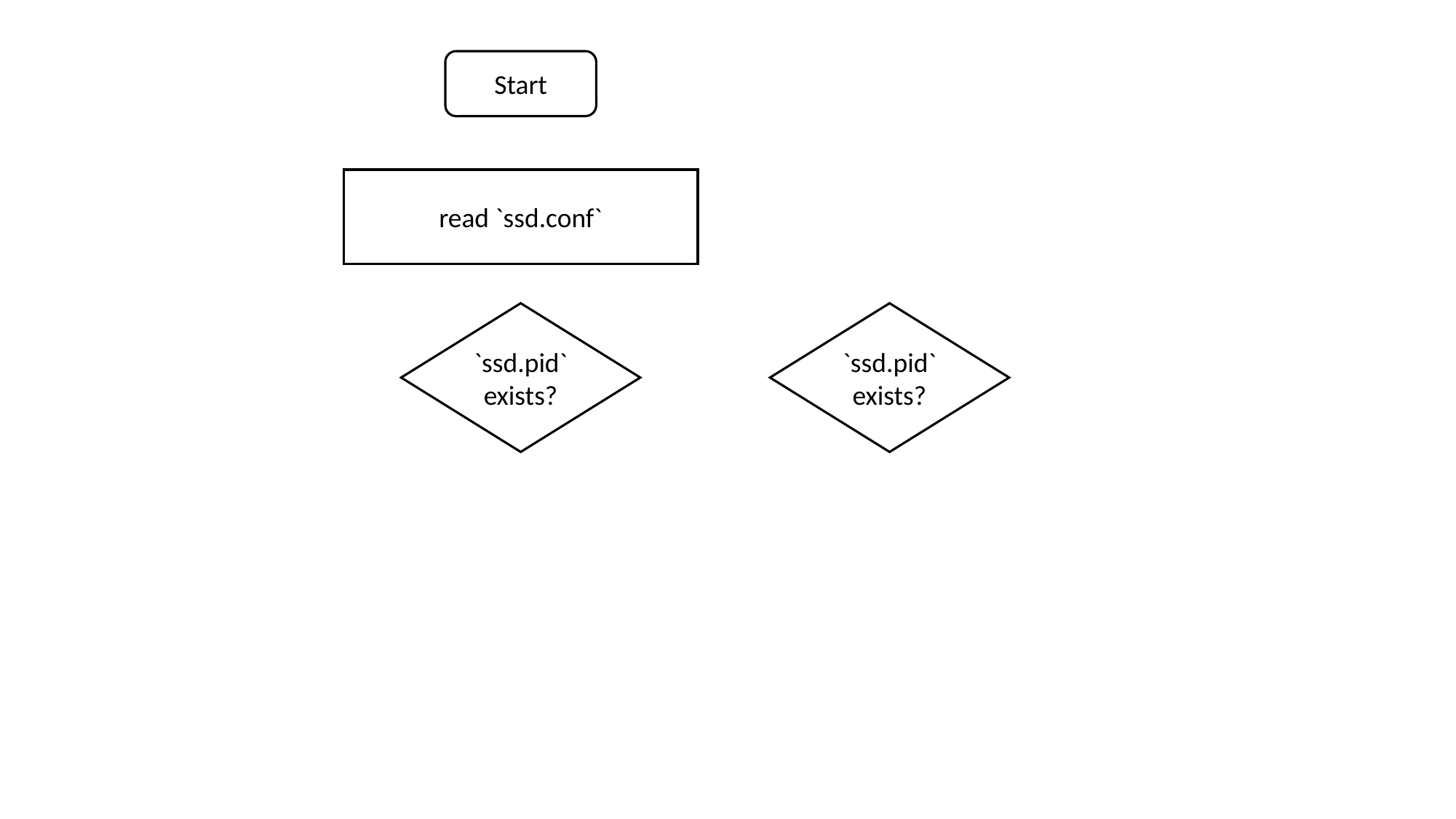

Start
read `ssd.conf`
`ssd.pid` exists?
`ssd.pid` exists?